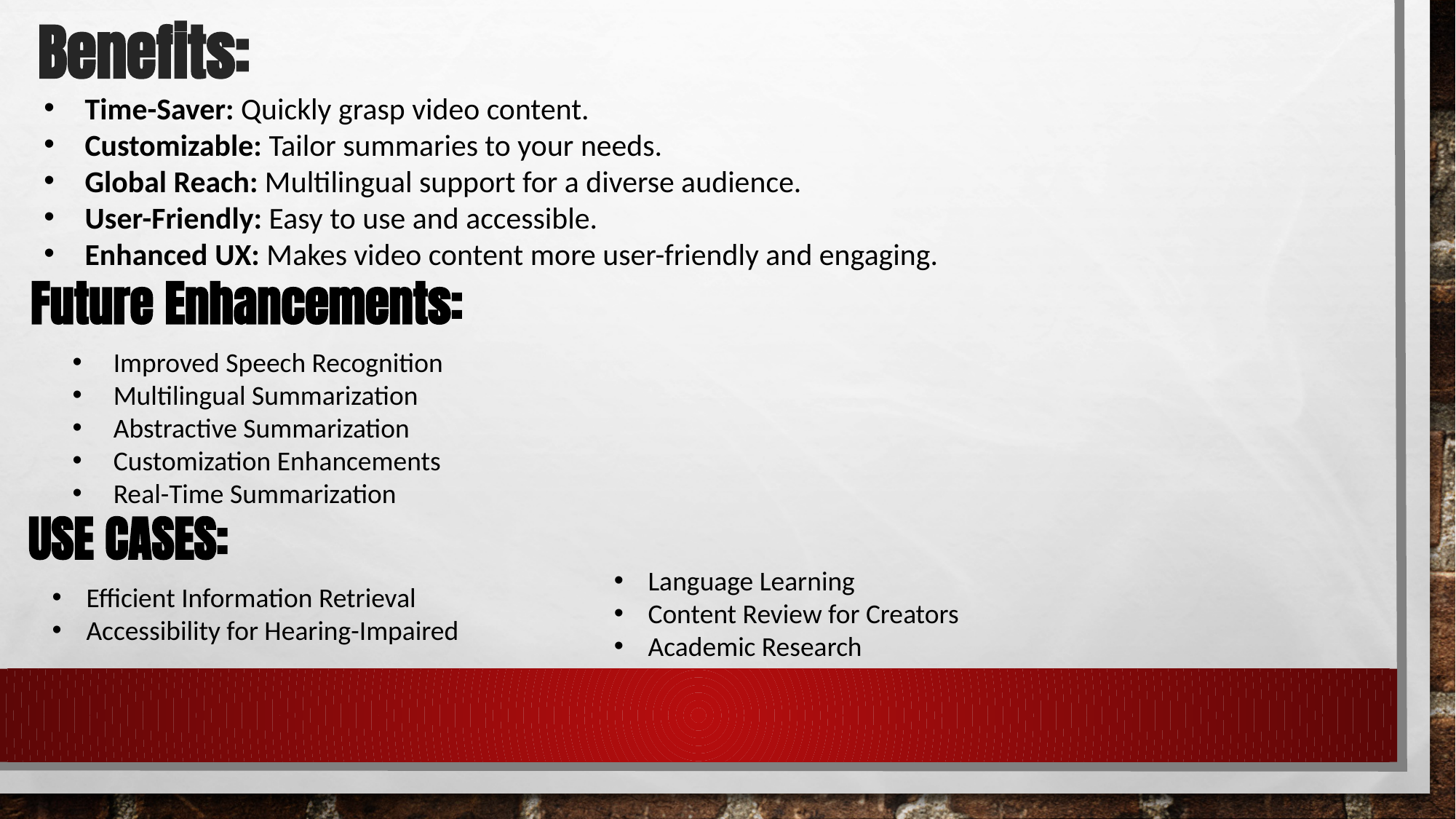

Benefits:
Time-Saver: Quickly grasp video content.
Customizable: Tailor summaries to your needs.
Global Reach: Multilingual support for a diverse audience.
User-Friendly: Easy to use and accessible.
Enhanced UX: Makes video content more user-friendly and engaging.

Future Enhancements:
Improved Speech Recognition
Multilingual Summarization
Abstractive Summarization
Customization Enhancements
Real-Time Summarization
USE CASES:
Language Learning
Content Review for Creators
Academic Research
Efficient Information Retrieval
Accessibility for Hearing-Impaired